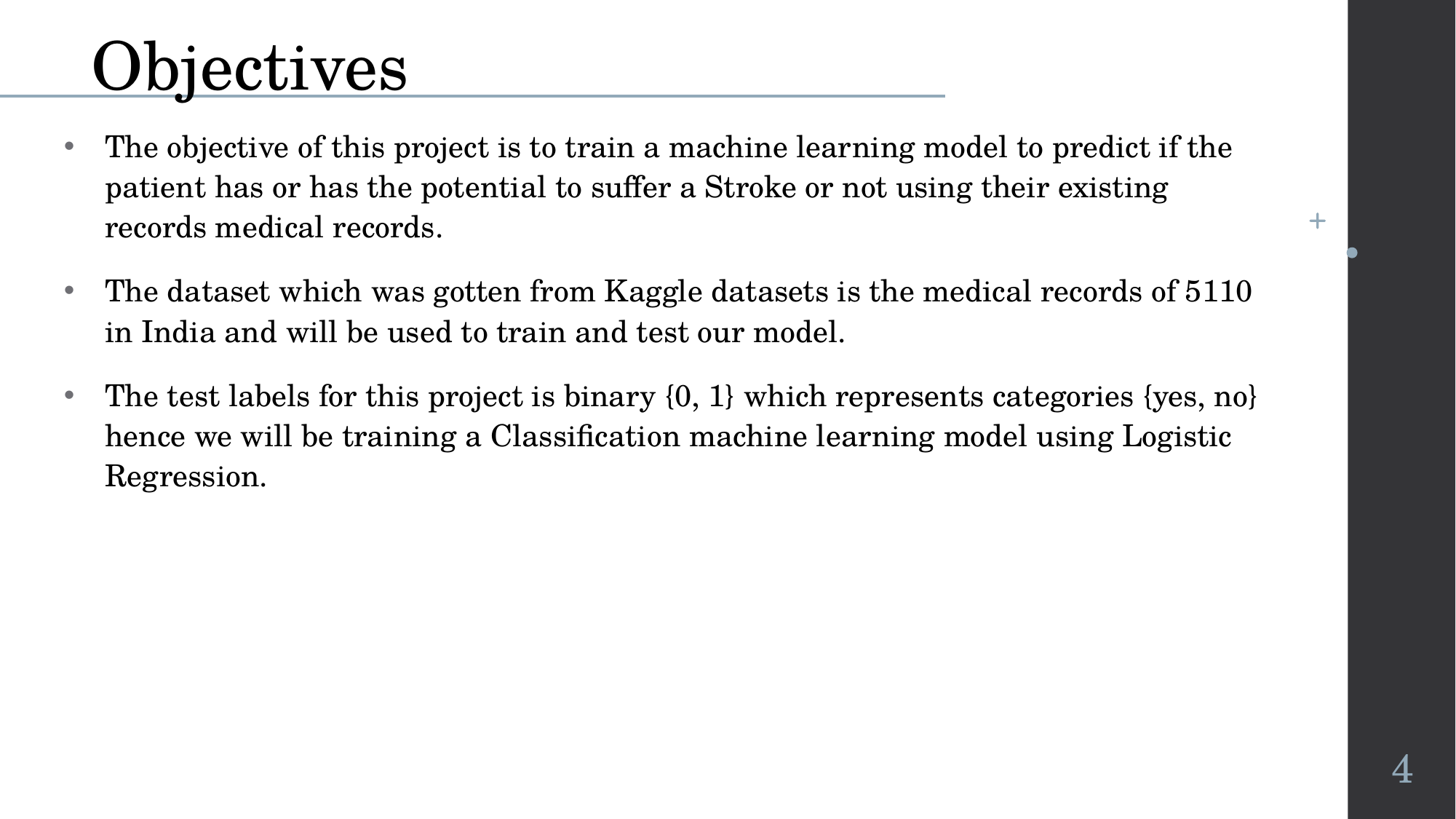

# Objectives
The objective of this project is to train a machine learning model to predict if the patient has or has the potential to suffer a Stroke or not using their existing records medical records.
The dataset which was gotten from Kaggle datasets is the medical records of 5110 in India and will be used to train and test our model.
The test labels for this project is binary {0, 1} which represents categories {yes, no} hence we will be training a Classification machine learning model using Logistic Regression.
4